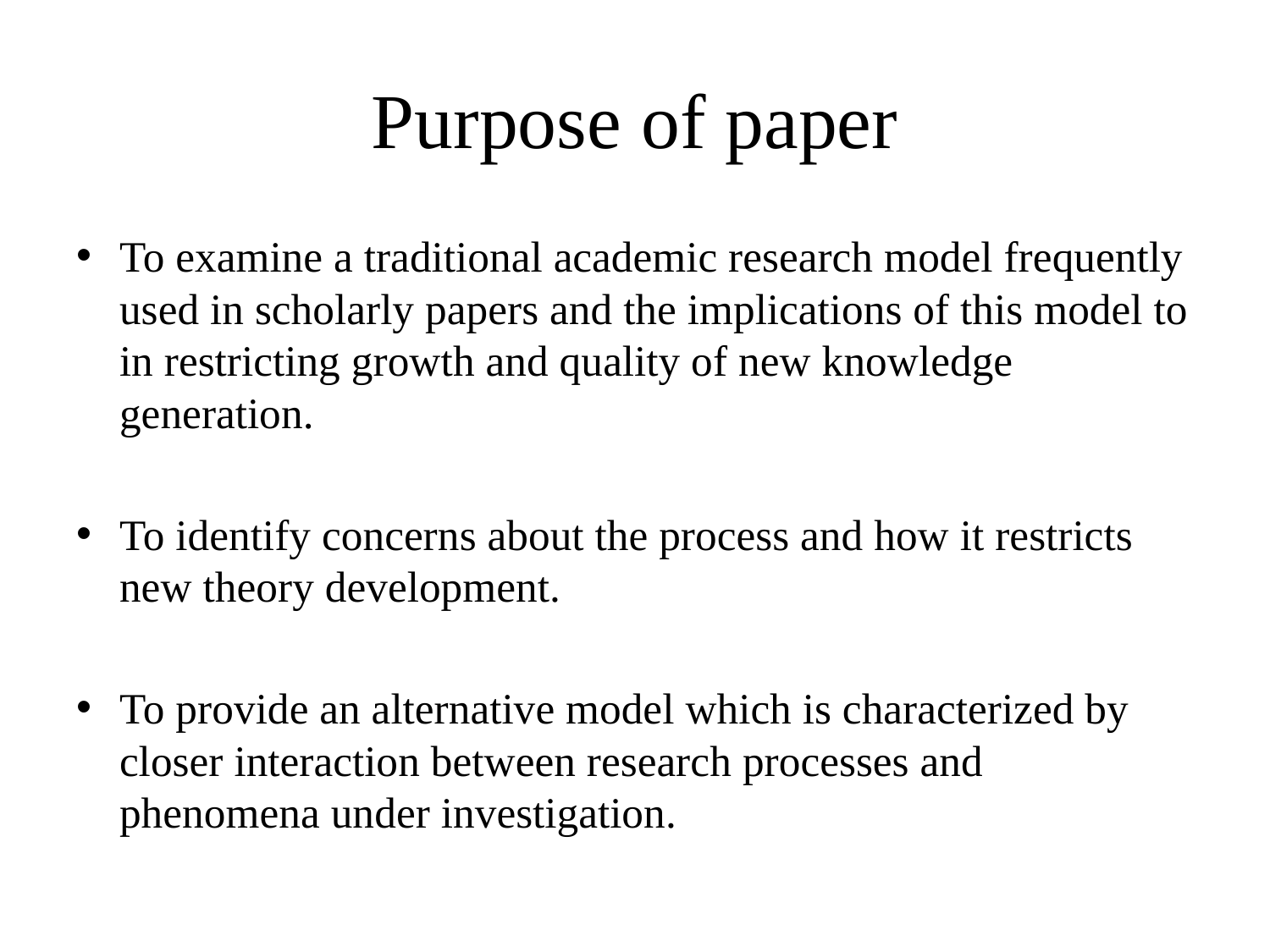

# Purpose of paper
To examine a traditional academic research model frequently used in scholarly papers and the implications of this model to in restricting growth and quality of new knowledge generation.

To identify concerns about the process and how it restricts new theory development.

To provide an alternative model which is characterized by closer interaction between research processes and  phenomena under investigation.